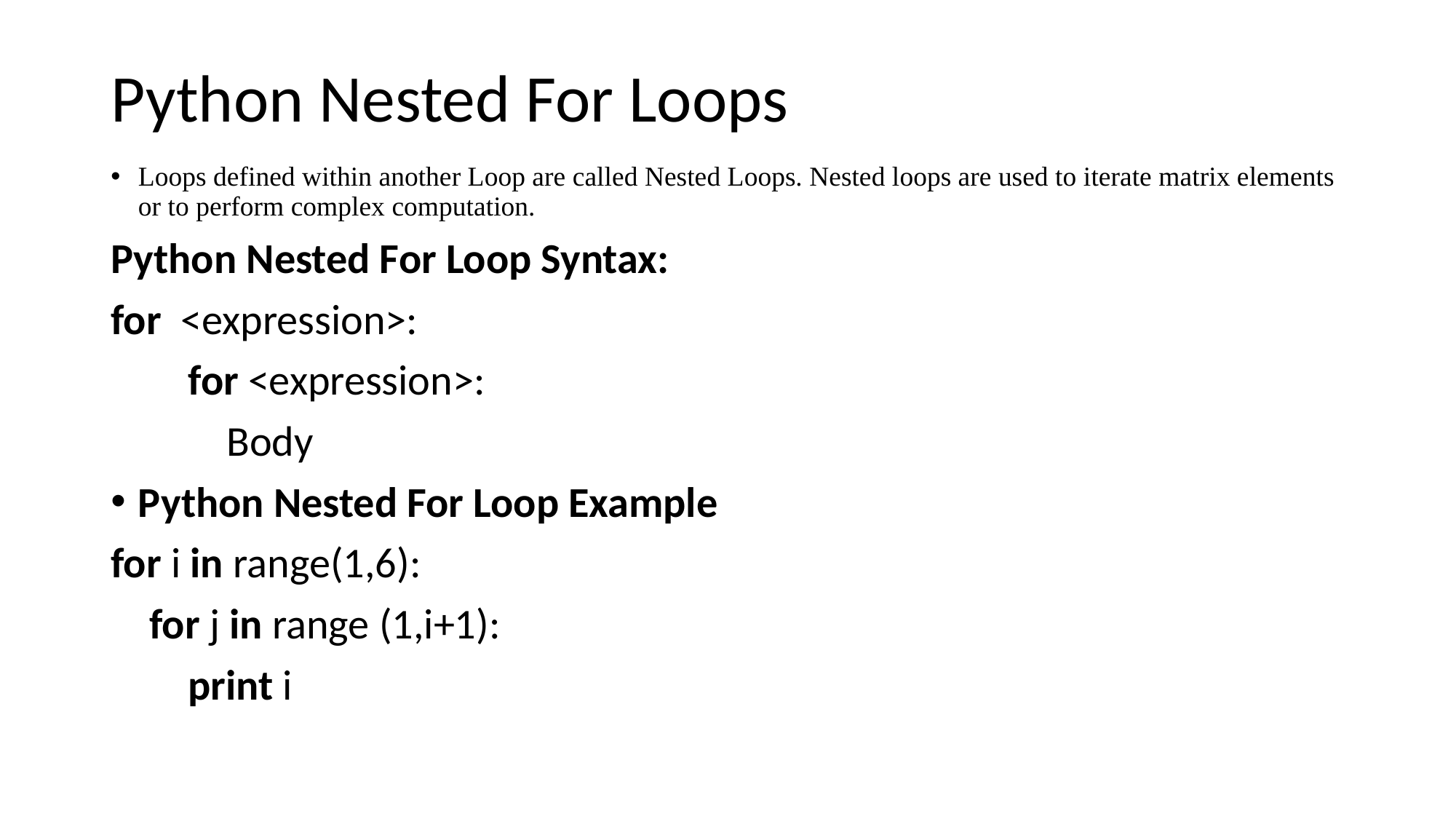

# Python Nested For Loops
Loops defined within another Loop are called Nested Loops. Nested loops are used to iterate matrix elements or to perform complex computation.
Python Nested For Loop Syntax:
for  <expression>:
        for <expression>:
            Body
Python Nested For Loop Example
for i in range(1,6):
    for j in range (1,i+1):
        print i